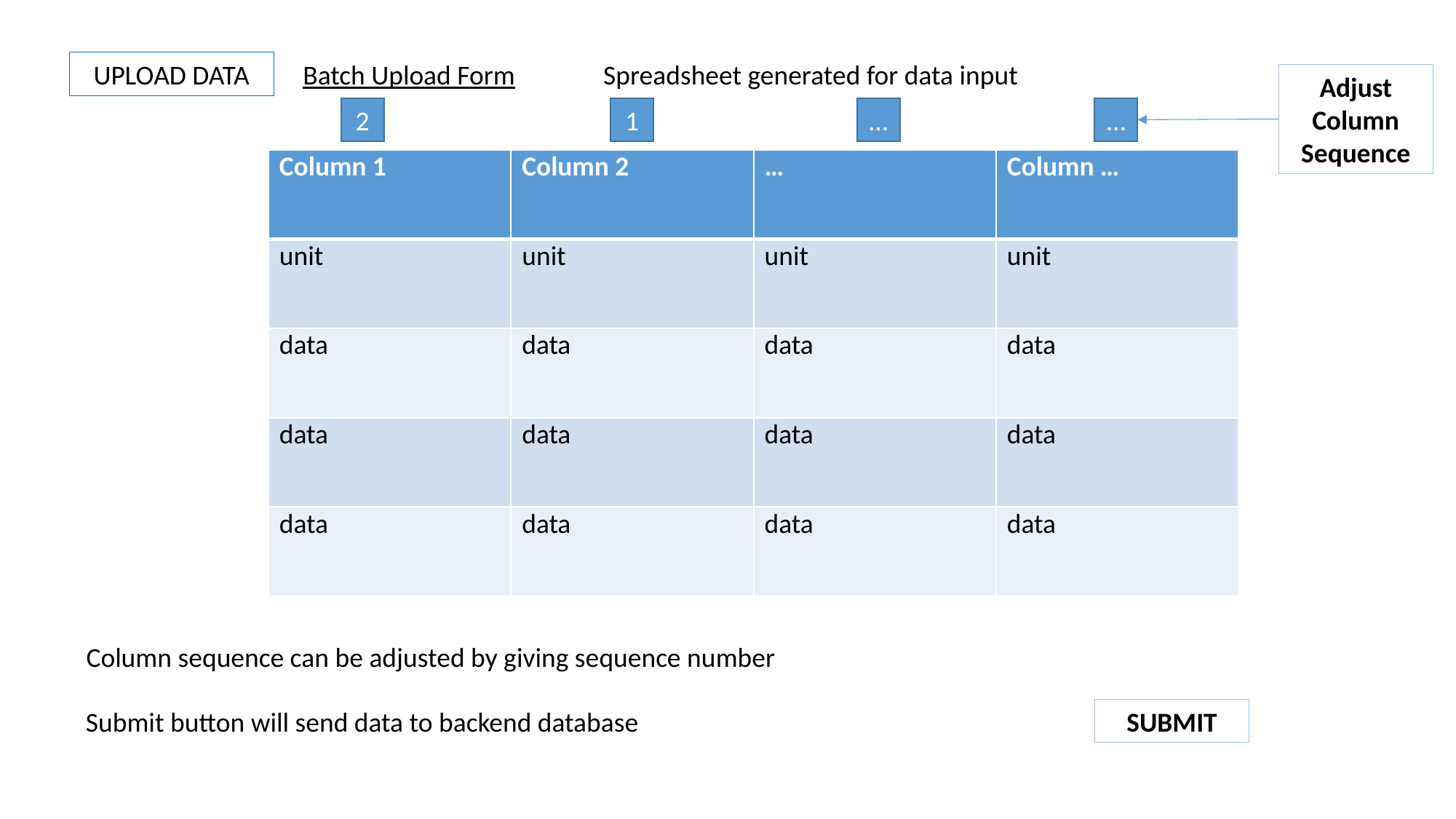

UPLOAD DATA
Batch Upload Form
Spreadsheet generated for data input
Adjust
Column
Sequence
2
1
…
…
| Column 1 | Column 2 | … | Column … |
| --- | --- | --- | --- |
| unit | unit | unit | unit |
| data | data | data | data |
| data | data | data | data |
| data | data | data | data |
Column sequence can be adjusted by giving sequence number
Submit button will send data to backend database
SUBMIT